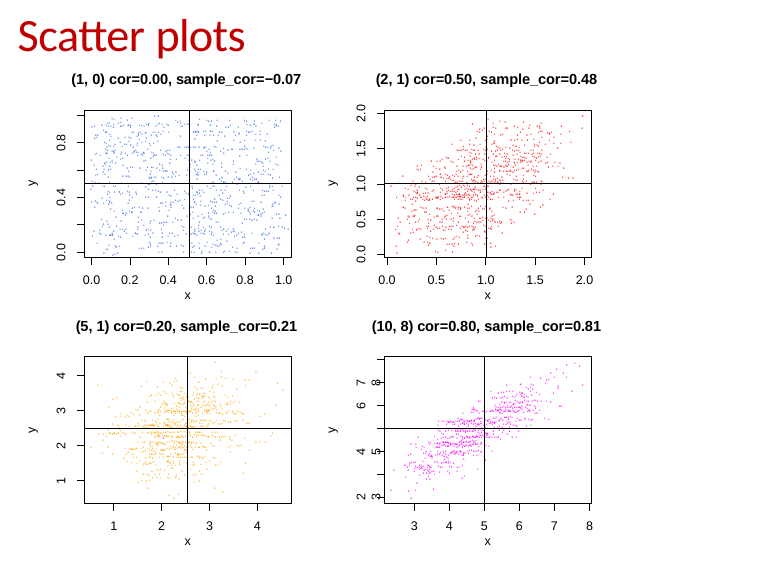

# Scatter plots
(1, 0) cor=0.00, sample_cor=−0.07
(2, 1) cor=0.50, sample_cor=0.48
2.0

●
● ●
●●     ●     ●   ●
●            ●      ●●●    ●             ●                ●●       ●                ●     ●  ●
●     ● ●         ●
●
●●     ●●●●   ●●●  ●●        ●●● ●  ●            ●●
● ●● ● ●●    ●          ●    ●● ●   ●● ● ●   ●	● ● ●  ●    ●●
●                         ●                   ●   ●
●
●      ●           ●●                ●●
●       ●  ●●
●
●          ●
●●   ●    ●     ●  ●●     ●     ●
●	●	●●	●
●   ●●     ●●               ●    ●	●
●             ●
●●●
●●●● ●●   ●●●          ●     ●     ●●●●       ●
●●  ●●    ●     ●● ●  ●    ●
●●●     ●●●
●●
●                    ●
● ●●    ●   ●   ●
● ●  ●●	●	●
● ●●           ●   ● ●        ●   ●
●●         ●
●
●●         ● ●  ● ●●  ●   ●    ●
0.8
●     ●	●     ●
●          ●       ●   ● ●  ●                   ● ●      ●        ●  ●
●
● ●● ● ●  ●       ●
●   ●      ●●   ●
● ●   ●   ●   ●  ●    ●
●          ●          ●          ●   ●   ●
1.5
●                  ●
●        ● ●  ●     ●●●	●●● ●   ●  ●   ●
●    ●         ●●  ●     ●  ●      ●  ●
●●● ●   ●    ● ●     ●
●●    ●●
●          ●   ●●●    ● ● ●●● ● ●   ● ●        ●
●●   ●●●● ●● ● ●●     ●●
● ●      ● ● ●●      ●●●●●●
●●●●●●●  ●●● ● ●●●  ● ●●  ●●    ●●●●        ●●  ●
●●      ●                     ●●            ●             ●   ●●●
●        ●● ●   ●
●    ●
● ●   ●●
●●  ● ● ●   ●  ● ●●     ●● ●● ● ●●   ●●●    ●
●● ●  ●●       ●  ●  ●   ● ●    ●●   ●●●●●
●  ●●            ●●   ●●●
●  ●
● ●●● ● ●  ●● ●● ●●●   ●●
●    ●
●●       ●● ● ●●       ●  ●●●     ●●●    ●  ●●●●   ●●●●●        ●
●   ●●   ●
●           ●       ● ●●
●
●      ●● ●
●       ●  ●   ●   ●       ●   ●
●   ●●      ●   ● ● ●●●●●● ●●●● ●    ● ●● ● ● ●   ● ● ●
● ●                     ●
●●
●
● ●	●    ●●●●●         ●    ●●●●●  ●●  ● ●●●	●●●
●●   ● ●
●●●●     ●
●     ●●●●  ●● ●●●●●●      ●      ●●     ●   ●
●      ●●         ●●
●
● ●●      ●	●  ●
●  ●    ● ●   ●    ●          ●  ●     ●●
●
●  ●  ●
●                    ●	●    ●
●    ●         ●    ●●   ●         ●●●●●    ●●     ● ● ●    ● ● ●
● ●●     ●       ● ●● ●    ●
● ●    ●
●
●   ●  ●●
●   ● ●●              ●            ●                ●     ●  ●             ●  ●   ●
●   ●●●     ●    ●      ●   ●     ●  ●  ●●● ●●●●●●●
●                ●	●        ●    ●     ● ●
●                      ●            ● ●   ● ● ●●●●                 ●     ●●●         ●●●  ●
●           ●  ●
●●  ●●  ●
●       ●●●
●           ●
●●     ●●         ●            ●                        ●●●      ●●   ●●
●●      ●                   ● ●●
● ● ●●    ●●● ●●●●  ● ●●●●● ● ●  ●● ●●  ● ●● ●  ●   ●●
●
●  ●
●  ●  ●
●          ●●●●    ●●
●
●     ●● ●     ●
●●         ●● ●●●●●        ●        ●● ●  ●●●     ●●●●●●●           ●●●    ●
0.5     1.0
●●      ●● ●  ●●●●
●●
● ● ● ●  ●●   ●
●●    ●
●
●   ●    ●    ●   ●●●●●●         ●●●● ●●● ●●  ●●●●                  ● ● ●●    ●●
●●       ●●●      ●  ●
●●●                                                                                                                                                                                  ●    ●●
●● ●    ●    ●
●        ●          ●              ●                 ●            ●●  ●●●        ●●●●●  ●●●      ●●●     ●●     ●●●●  ●●
●●● ● ●    ●●
y
y
● ● ●	●●●●● ●●     ●   ●●●●●                                                                                                                                                                                                                                                                                                                                                                                                                                                                                                                                                                                                                                                                                                                                                                                                                                                                                                                                                                                                                                                                                                                                                                                             ● ● ●●●●● ●  ●   ●     ●
●●         ●●        ●       ●	●●        ● ●●     ●	●●    ●
●
● ●        ●
●
●
●●  ●   ●● ●  ●● ●●   ●●●●●   ●●●● ●●●●●● ●       ●  ●●    ●●   ●     ●
● ●●   ● ● ● ●
●●●          ●  ●       ●     ●●●●●●●       ●●  ●●     ●   ●  ●●●● ● ●●       ●   ●     ●         ●● ●
● ● ●   ●● ●     ● ●● ●  ●   ●   ●    ●
● ●         ●        ●●●●   ●
●
●●  ●        ●           ●
0.4
● ●   ●●● ●●              ●●● ●●● ●●● ● ●  ●● ● ●     ●●    ●      ●
●●      ●●      ●	●●
●    ●
●            ●●	●
●  ●
●    ●	●●
●●●●
● ● ●● ●●●         ●● ●●     ● ● ●●●●  ● ●  ●● ●●●         ●
●
●●
●   ●●●●  ●●   ● ● ●         ●    ●                     ●   ●
●●    ●        ●         ●	●●●
●      ●●       ●
●   ●
●  ●  ●●
●	●  ●
● ●●         ●●	●  ●●●
● ●●   ●● ●    ●●●  ●● ●●  ●●●●●● ●  ●●●       ●●●●        ●          ●
●    ●  ●●●●●	●	●
●
●   ●         ●●●●     ●  ●
●●    ●       ●
●● ● ●●    ●    ●●
●●
●  ●●      ●●●●●            ●●                 ●   ●         ● ●●  ●
●	●
●● ●
●
●  ● ●    ●● ●●   ●●
●
●
● ● ●
●
●● ●    ●    ●●  ●●●    ● ● ●   ● ● ●      ●●
●●   ●        ●  ● ●     ●
●
● ● ●●   ●  ●   ●●
●●●
●	●
●●
●  ●
●
●●●	●   ●  ●●
●     ●●              ● ●   ●●   ●  ●●● ●
●
●●
●    ●
●●●            ●●●●      ●●        ●  ●●   ●
● ●
●      ● ●●●      ●          ●     ●●
●    ● ●   ●●
● ●●	●●●
●
● ●●      ● ●●    ●● ● ●   ●●●  ●      ●●
●    ●	●  ●●●	●
●            ●           ●     ● ●
●
●●   ●  ●      ●          ●●
●
●●
●        ●●
●       ●
●    ●●   ●       ●●  ●        ●   ●●●●● ●●
●      ●   ●
●    ●
●    ●  ●●     ●    ●
●● ●     ●   ●
●  ●               ●                        ●        ● ●
●
●●●●●     ●●●●   ●●    ●●
●     ●    ●●          ●           ●●           ●   ●          ●   ●
●●●●●    ●
●●   ●●●
●
●●●      ●●
● ●	●
●               ●●    ●       ●● ●●● ●   ●●●●●●●          ●●    ●
●  ●         ●
●●      ●      ●  ●    ●●         ●	● ●   ● ●
●  ●  ●
●           ●
●     ●
●
●
●        ● ●●●     ●●● ●    ●● ●●        ●   ●●    ●●         ●  ●●
●●●     ●  ●● ●    ●
● ●  ● ●●     ● ●● ●●●  ●
●    ●	●           ●
●
● ●      ●    ●
●     ●  ●●●
●           ●   ●●
●           ●
●     ●●
●●●       ●●
● ● ●●●                                                                                                                                                                                                                                                                                                                                                                                                                                                                                                               ●     ●  ● ●  ●●    ●●
● ●  ●●     ●  ●   ●●●●●●
●   ●    ●
●   ●    ●     ●   ●●●● ●          ●  ●   ●   ●●       ●  ●●                ●
●
●             ●
●●
●  ●●●  ●●●   ●●● ●       ●    ●●
● ●●
●   ●●
●
●●  ●●         ●    ● ●     ● ● ●
●
●
●
● ●    ●
●    ●●●  ● ●
●        ● ●●
●●   ●   ● ●     ●
●	●	●  ●  ●     ●           ●     ●         ●
●
●
●	●●  ●
● ●	●  ● ●●         ●    ●   ●●●●●●	●      ●
●
●●    ●●        ●●● ●●  ●
●●
●         ●  ●
0.0
●●  ●     ●
● ●     ●●●     ●
0.0
●        ●
●   ●  ●
●        ●	●●                        ●       ●●      ●      ●    ●      ●●  ●    ●●
●	●
●   ●	●   ●     ●
0.0	0.2	0.4	0.6	0.8	1.0
x
0.0
0.5
1.0
x
1.5
2.0
(5, 1) cor=0.20, sample_cor=0.21
(10, 8) cor=0.80, sample_cor=0.81
7     8

●
●   ●
●
●
●       ●
●
●
●     ●
4
●   ●      ●    ●
●           ●         ●     ●             ●  ●
●
●●
●
●             ●
●
●
●      ●●      ●●        ●
●    ●
●        ●     ●  ●
●
● ● ●            ●
●
●
●
●
●● ●●     ●●           ●
●●●●
●
●
●
●  ●●    ●      ●●●       ● ●● ●●  ●  ●
●    ●● ●● ● ●●● ● ●       ●
●
● ● ● ●   ●
●●●   ● ●     ● ●●● ● ● ●  ●●●●     ●    ●  ●
●●● ●●● ● ●●●     ●●●●●●
● ●	●  ●●● ●●    ●●●● ●●  ●●  ●     ●
●    ●●              ●●● ●●●   ●●  ●● ● ●●●            ●●●●  ●
●            ●●●●●  ●●●●●●●● ●●●● ●   ●  ●
●
●
● ● ●● ●●●●● ● ● ●  ●
●●●●    ● ●●●●●  ●●●  ●        ●●●●     ●    ●●●
6
●
●                    ●                        ●  ●●        ●        ●●●●● ● ●●●●●  ●●  ●
●     ●            ●●●●●●●●●●●●●●● ●●●●  ●
●●
●● ●  ● ●●●● ● ●   ●●   ●
●●               ● ●  ●●●●  ● ● ●●● ●●●●●●●●   ●
3
●●● ●  ●●● ●    ●●●  ●  ●  ●●●●●    ● ●● ●    ●
●        ●●● ●●●●  ●●●●●   ●●●●●●●● ●        ●●●                    ●●  ●   ●●●
●    ●  ●●●●●●●●●●● ●●●●●●●●●   ●
●	●
●●● ● ●●   ●●●● ●● ●●●●● ● ●● ●  ●●●
●	●●	●●
●	●     ● ● ● ●       ● ●●     ●●●●●    ●●●   ●
● ● ●●●      ●         ●     ●  ●●●           ●●	●
●      ●●●●● ●●● ●●●●●●●●●●●   ●●●  ● ●●●            ●  ●
●●  ●●●   ●●●  ●  ●● ●●●●● ●●●●● ●●   ● ●●        ●●
●     ● ● ●●●●●                                                    ● ●● ●●●●●●●●●●●●    ● ● ●  ●
●
●        ●●●● ●       ● ●●        ●
●         ●● ●      ●    ●       ●
●                ●      ●           ●●   ● ●●●●●●●●    ●●●●●●●●●      ● ●● ●●●
●●
●●
● ● ●●●●●●● ● ●●●●●●●● ●●●    ●●●●
●     ●       ●●●●●●●      ●   ●  ●●●   ●●●         ●  ●
●●●●       ●●
●  ●  ●●   ●●●●●●● ●●●●●●           ●●●●       ●
●       ● ●●●●● ●●      ● ●● ●●●●●●●●●●●   ●●●
●    ●
4     5
●●  ● ●  ●     ●●●●●●  ●●  ●●●●●●    ● ●●●● ● ●●     ●●
●     ●
●●●●●●●●●●●● ●●●  ● ●  ●   ●●         ●
y
y
●●         ●●    ●    ●●●●● ●●●●● ●   ●
●	●●●●● ●●●    ●●●●●●●● ●●●  ●●●●● ●●●●●           ●●●	●
●●    ●● ● ●●●●●●   ●●●●    ●●●        ● ●    ●
●
●●●●●                                                                                                ● ● ●●●●●●●●●● ●●●    ●●●      ●
●       ●●●●  ●●●● ●● ● ●● ●●●  ●●  ● ● ●  ●	●
●  ●  ●  ●●●●●●●●●●●●●●●●●●●●●●                                                                                                                                                                                                                                                                                                                                                                                                                                                                                                        ●
●            ● ● ●●●●● ●    ●●●●  ●●●●●  ●●●●●●●●           ●  ●
●      ●                ●    ●●     ●● ●  ●●●●    ●●   ●●●●●●●●●●    ●●●●  ●    ●
●
●    ●●           ●
●●  ●● ●●●●●●●●● ●●  ● ●●●●                         ●●  ●
●●    ●●●●●       ●●●●●●●●●●●●●●●	● ●    ●
●  ●               ●   ●●● ●●  ●●●●   ●●●●●●●  ●●●  ●
●     ●  ●●●●●●●●● ● ●●●●● ●●● ●● ●   ●
●
● ●● ●●● ●●●●●●●●●●●   ●● ●●●●●   ●
●●●●                                                                                                                          ●●●● ●● ●●●●●●●● ●   ●●
2
●        ●	●●   ●     ● ●●●●●●● ● ●●  ●  ●       ●●
● ●●●●●●●● ●●  ●● ● ● ●●●●●●●●●●● ●●●●● ●●
●    ●●●    ●           ●●●
●●          ●	●
●    ●●●● ●●● ●● ●●●     ●● ●  ●
●      ●●●      ●●●  ●●
● ●   ●   ●●  ●●●●●●●   ●   ●●●  ●
●
●●              ●● ●●  ●●●●●●   ●●●●   ●●         ● ●
●   ●      ●  ●        ●●●●  ●●● ● ●●●●●●●●●                                                                                                                                                                                                                                                                                                                                                                                                                                                                                                                                                                                                                                                                                                        ●●●
● ●  ● ●●●  ● ● ●●●●   ●      ● ●●   ●   ●
●●●●●       ●●●●
●
●	●●●●●●●     ●●●        ●
●
●
● ●     ● ●      ●
●
● ●  ● ●●●●●●●         ●●●●● ● ● ●●  ●     ● ●    ●
●● ●●       ●    ●●● ●●●●●●●  ●
●
●
●  ●      ●●     ●   ●●      ●    ●   ● ●   ●
● ●●     ●     ●●●● ●●    ●●  ●      ●●
●●●●      ●●● ●●●   ●●    ●     ●
●●●●     ●●●           ●      ●●    ●●
●      ●  ● ●●●●●●●	●
● ●●●  ● ●●         ●   ●  ●
●●●●      ● ●●     ●
●
●
●     ●●●●  ●   ●   ●
● ●●● ●      ●
●
2     3
● ●●  ● ●   ●
●	●   ●   ●●   ●
● ●         ●
●          ●	●●
● ●
1
●   ●●    ● ●
●●  ● ●	●  ●
●
●
●
●
●
●   ●
●
●    ●
●
●
1
2	3
x
4
3
4
5
x
6
7
8